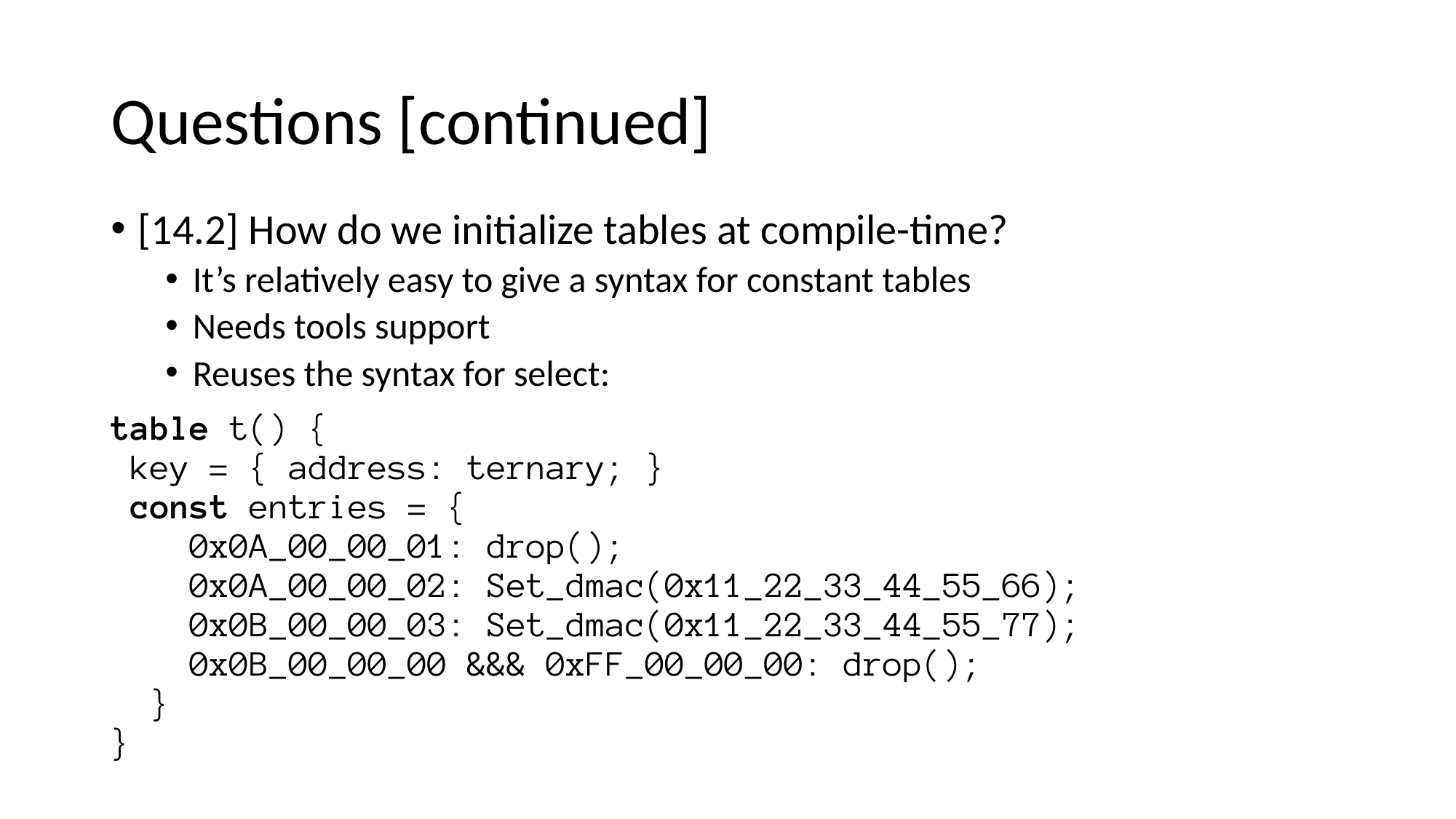

# Questions [continued]
[14.2] How do we initialize tables at compile-time?
It’s relatively easy to give a syntax for constant tables
Needs tools support
Reuses the syntax for select:
table t() {
 key = { address: ternary; }
 const entries = {
    0x0A_00_00_01: drop();
    0x0A_00_00_02: Set_dmac(0x11_22_33_44_55_66);
    0x0B_00_00_03: Set_dmac(0x11_22_33_44_55_77);
    0x0B_00_00_00 &&& 0xFF_00_00_00: drop();
  }
}